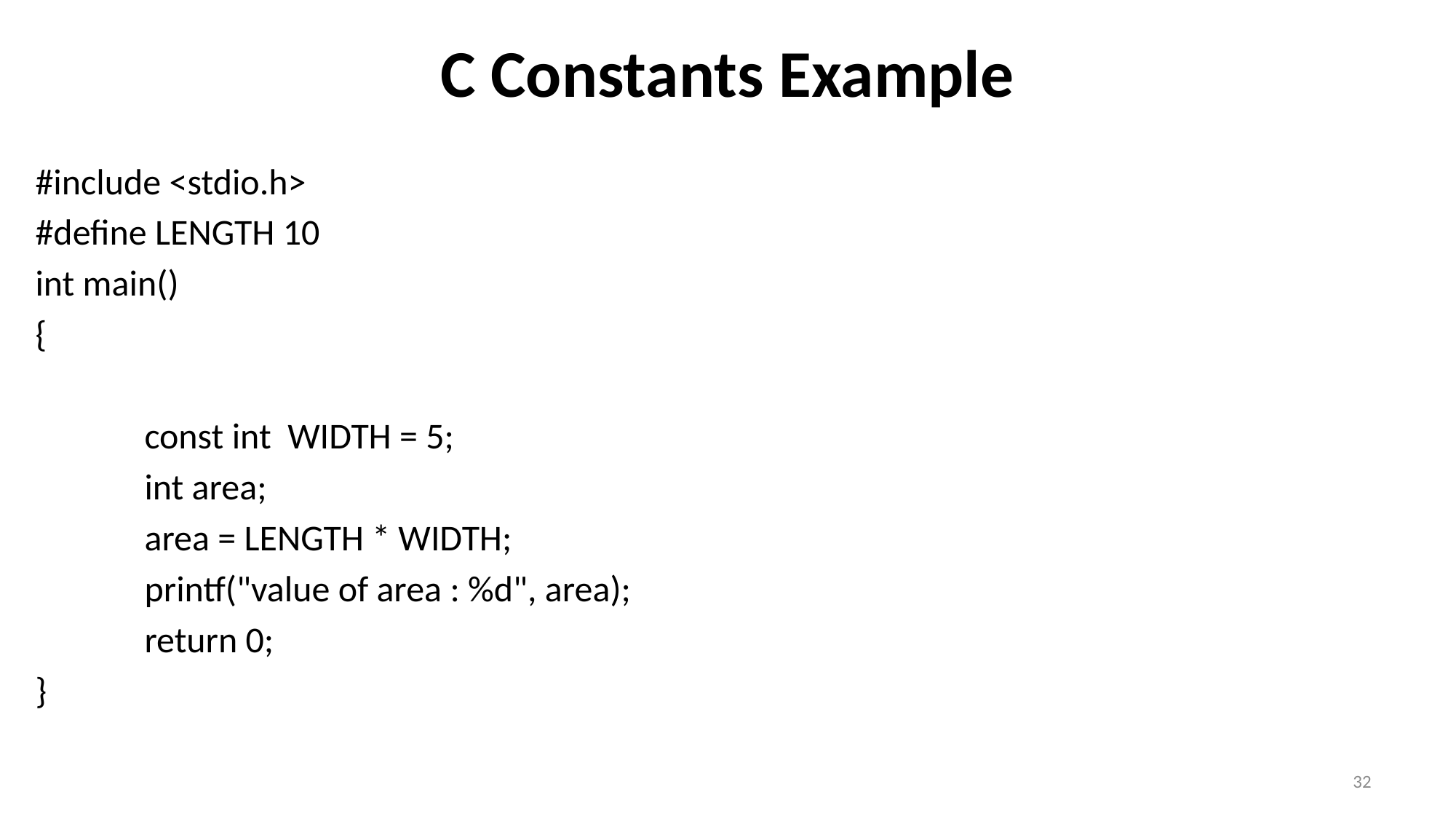

# C Constants Example
#include <stdio.h>
#define LENGTH 10
int main()
{

	const int  WIDTH = 5;
	int area;
   	area = LENGTH * WIDTH;
   	printf("value of area : %d", area);
   	return 0;
}
32